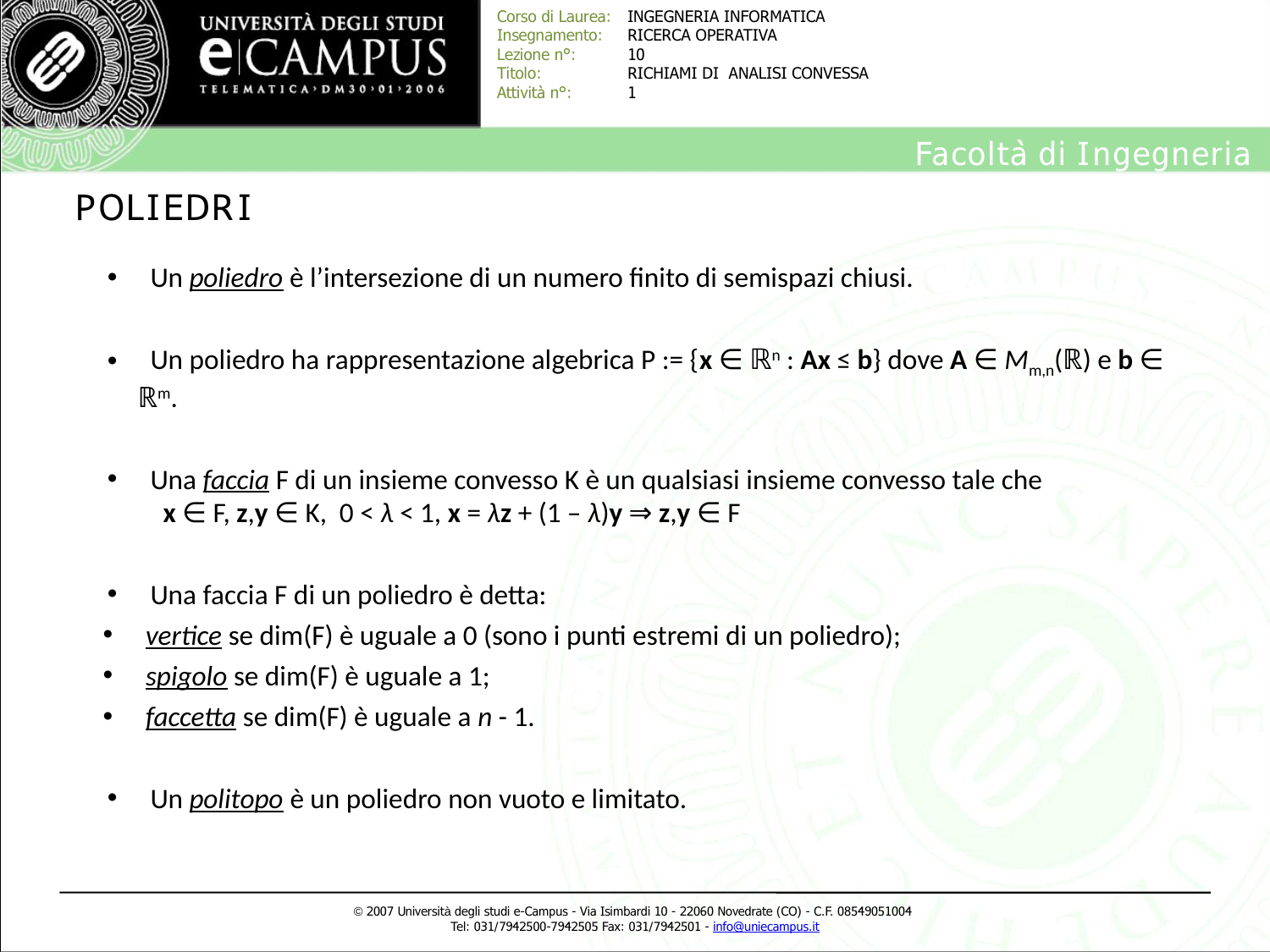

# POLIEDRI
  Un poliedro è l’intersezione di un numero finito di semispazi chiusi.

  Un poliedro ha rappresentazione algebrica P := {x ∈ ℝn : Ax ≤ b} dove A ∈ Mm,n(ℝ) e b ∈ ℝm.

  Una faccia F di un insieme convesso K è un qualsiasi insieme convesso tale che
    x ∈ F, z,y ∈ K,  0 < λ < 1, x = λz + (1 – λ)y ⇒ z,y ∈ F

  Una faccia F di un poliedro è detta:
  vertice se dim(F) è uguale a 0 (sono i punti estremi di un poliedro);
  spigolo se dim(F) è uguale a 1;
  faccetta se dim(F) è uguale a n - 1.

  Un politopo è un poliedro non vuoto e limitato.